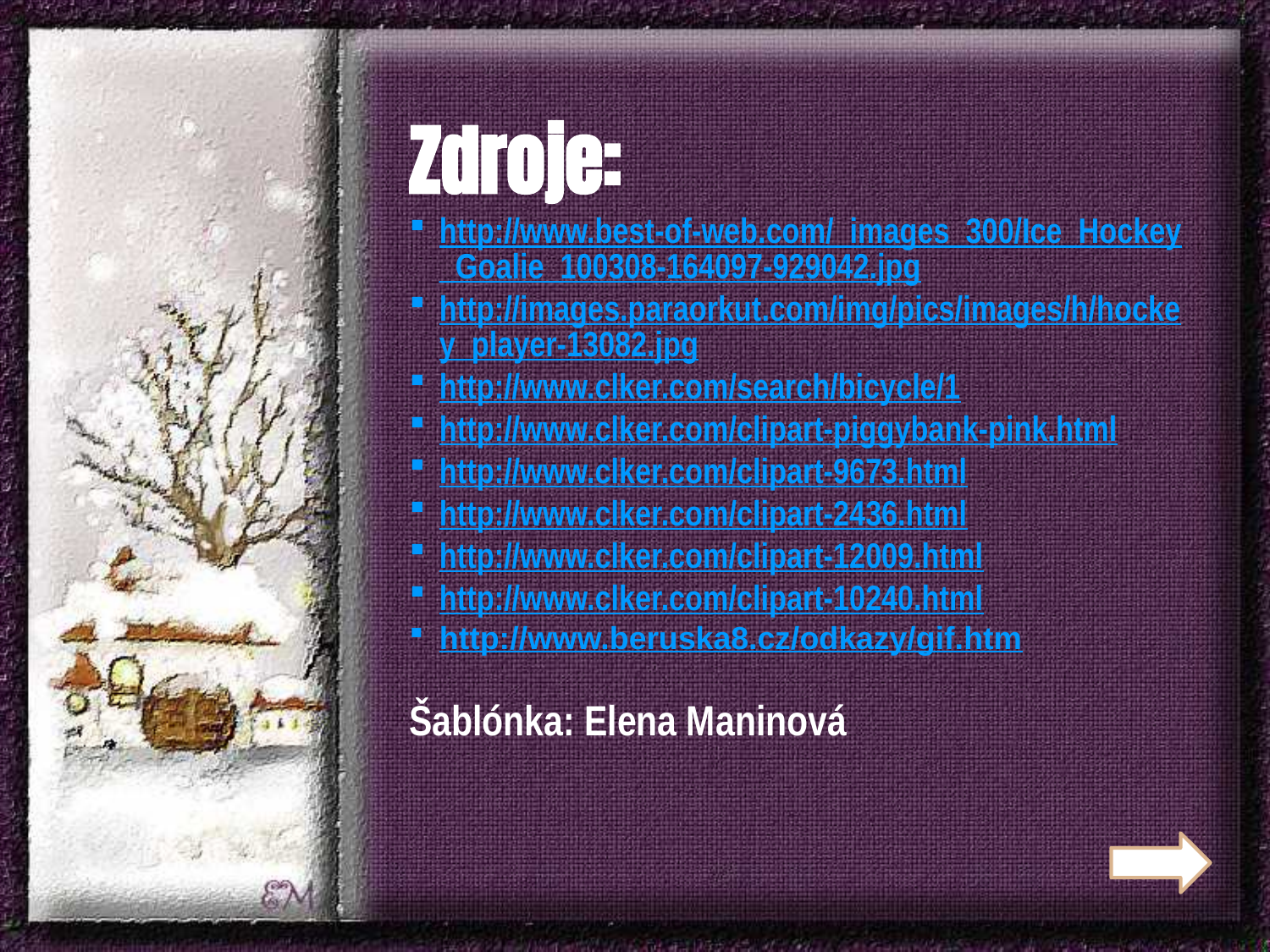

Zdroje:
http://www.best-of-web.com/_images_300/Ice_Hockey_Goalie_100308-164097-929042.jpg
http://images.paraorkut.com/img/pics/images/h/hockey_player-13082.jpg
http://www.clker.com/search/bicycle/1
http://www.clker.com/clipart-piggybank-pink.html
http://www.clker.com/clipart-9673.html
http://www.clker.com/clipart-2436.html
http://www.clker.com/clipart-12009.html
http://www.clker.com/clipart-10240.html
http://www.beruska8.cz/odkazy/gif.htm

Šablónka: Elena Maninová